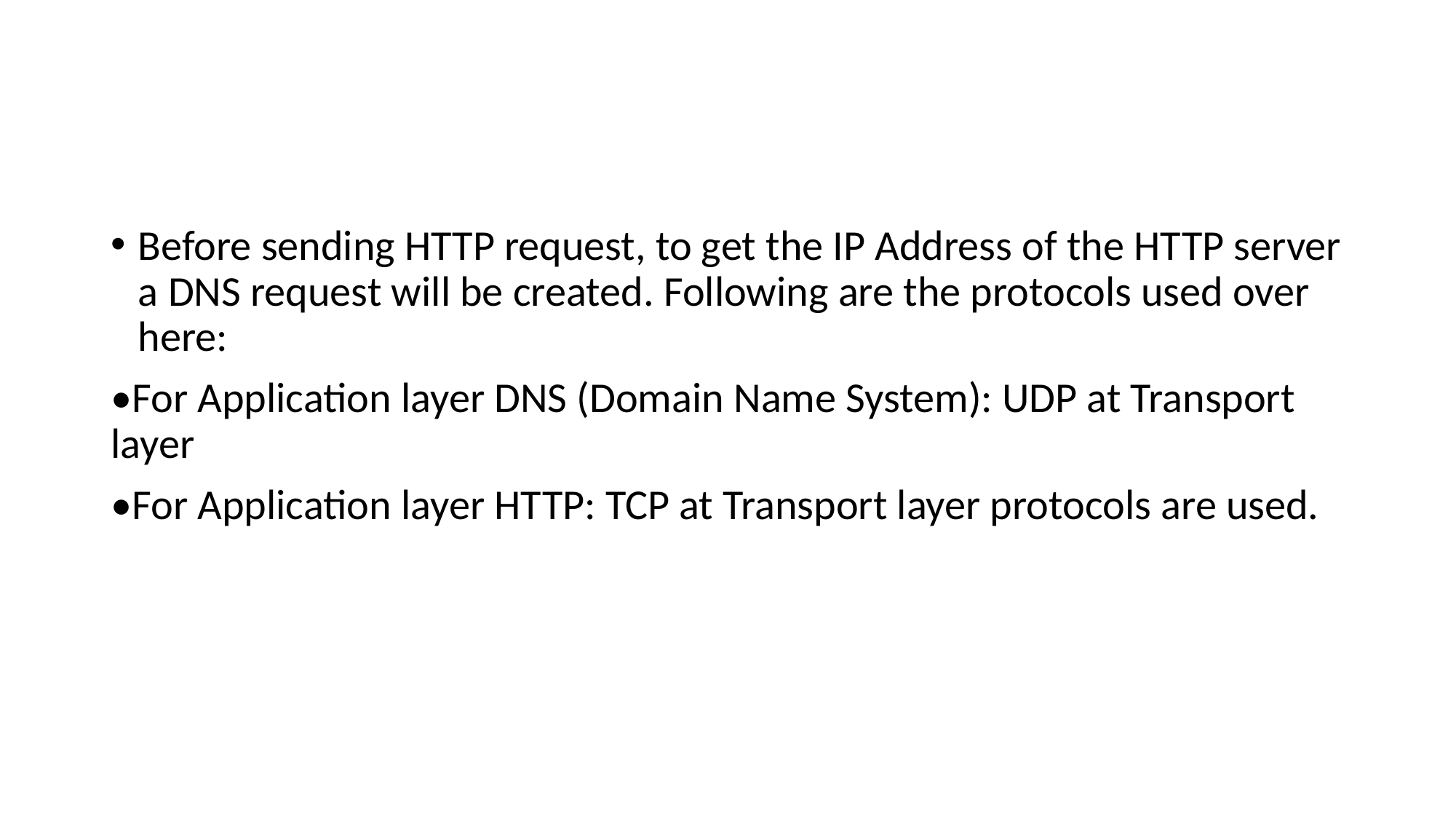

#
Before sending HTTP request, to get the IP Address of the HTTP server a DNS request will be created. Following are the protocols used over here:
•For Application layer DNS (Domain Name System): UDP at Transport layer
•For Application layer HTTP: TCP at Transport layer protocols are used.